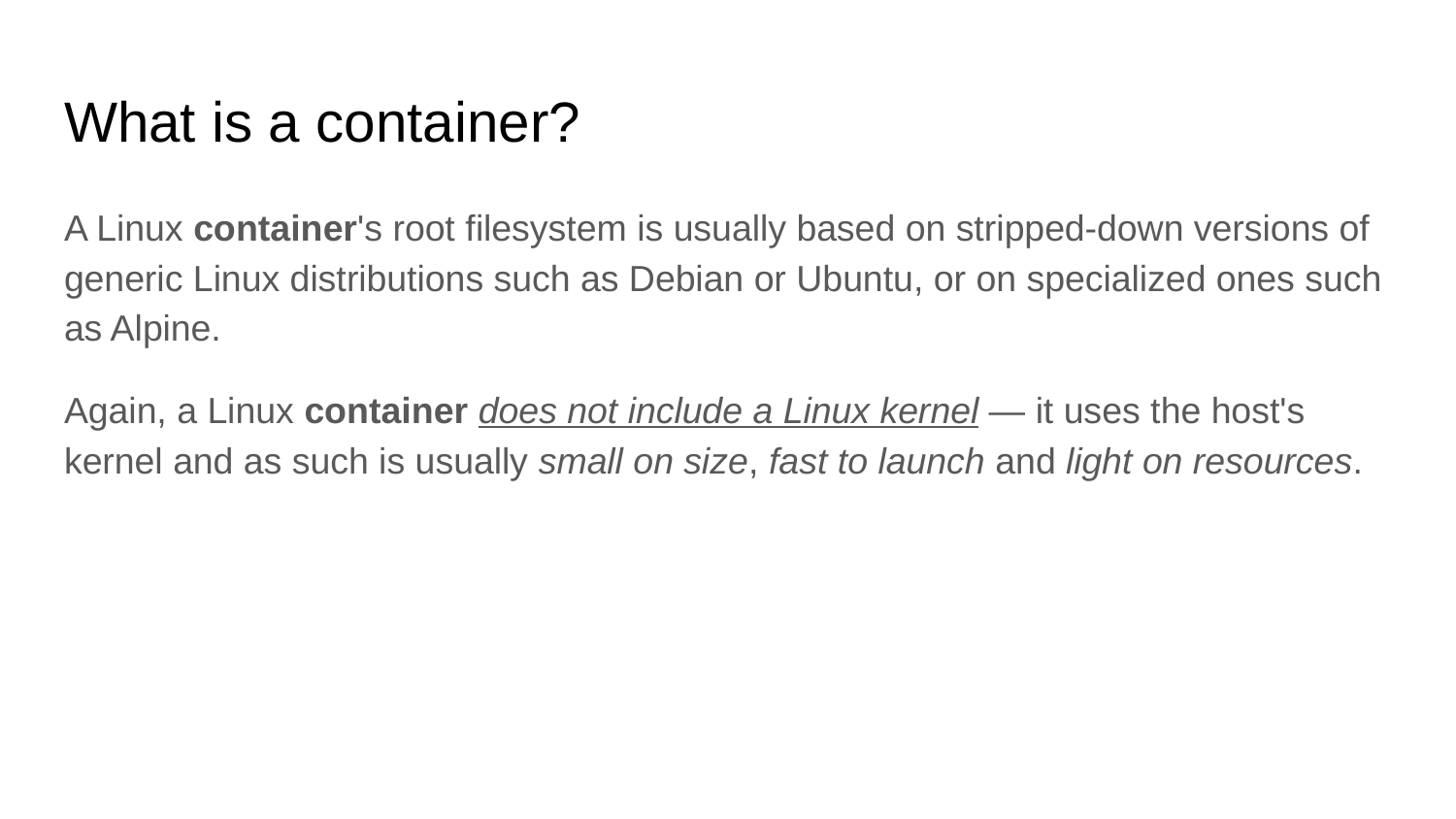

# What is a container?
A Linux container's root filesystem is usually based on stripped-down versions of generic Linux distributions such as Debian or Ubuntu, or on specialized ones such as Alpine.
Again, a Linux container does not include a Linux kernel — it uses the host's kernel and as such is usually small on size, fast to launch and light on resources.